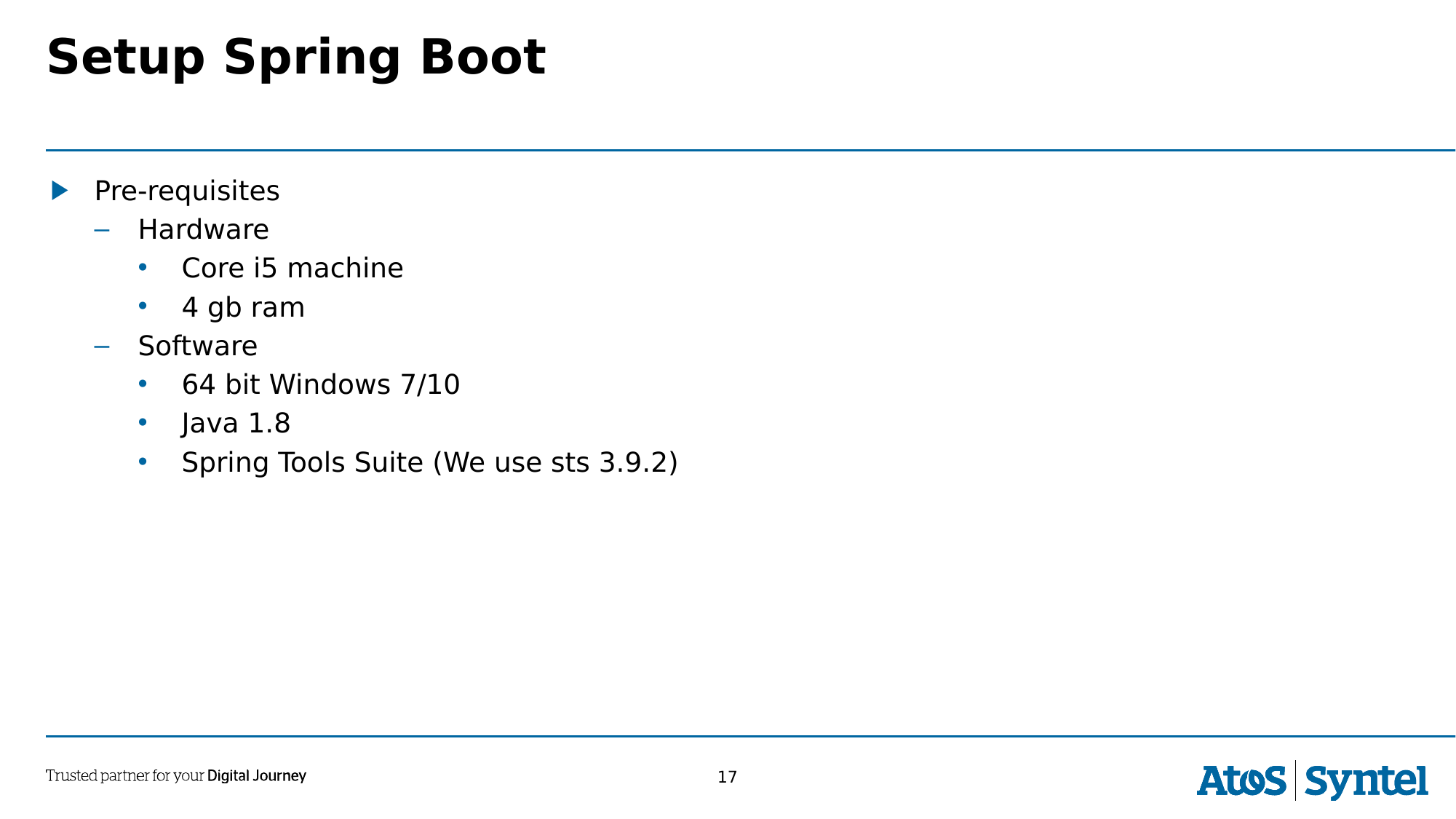

# Setup Spring Boot
Pre-requisites
Hardware
Core i5 machine
4 gb ram
Software
64 bit Windows 7/10
Java 1.8
Spring Tools Suite (We use sts 3.9.2)